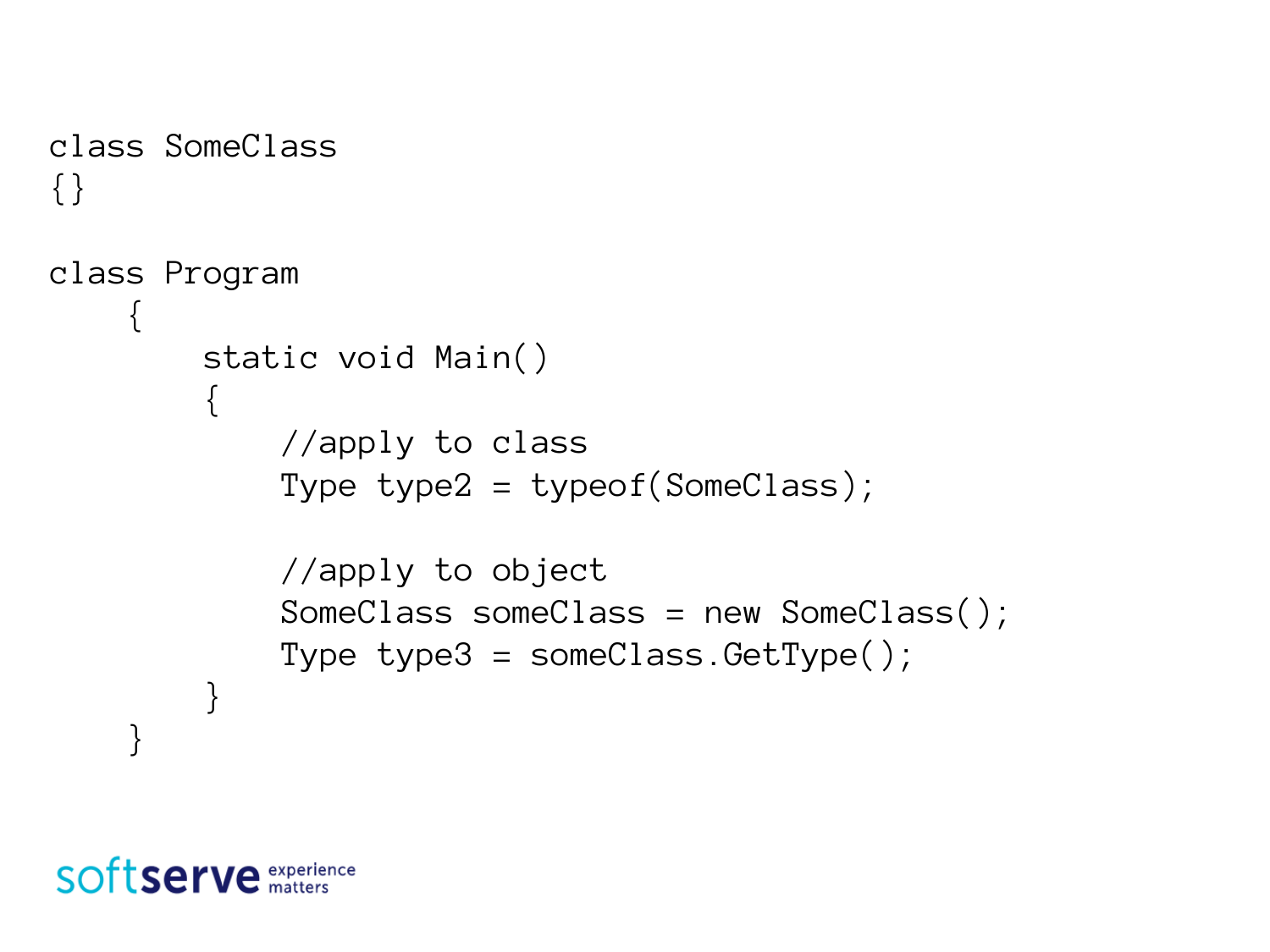

class SomeClass
{}

class Program
    {
        static void Main()
        {
            //apply to class
            Type type2 = typeof(SomeClass);

            //apply to object
            SomeClass someClass = new SomeClass();
            Type type3 = someClass.GetType();
        }
    }